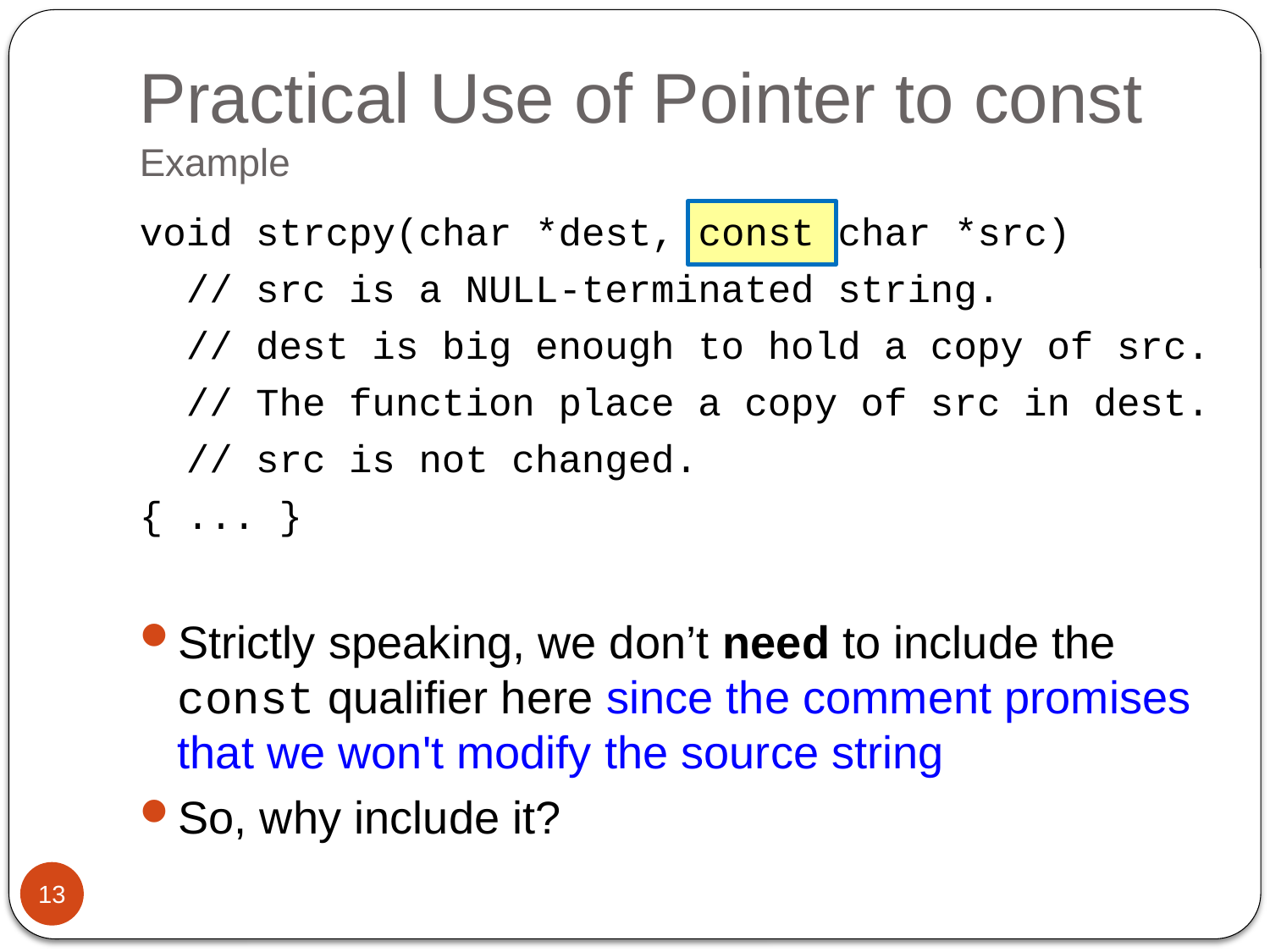

# Practical Use of Pointer to const Example
void strcpy(char *dest, const char *src)
  // src is a NULL-terminated string.
  // dest is big enough to hold a copy of src.
  // The function place a copy of src in dest.
  // src is not changed.
{ ... }

Strictly speaking, we don’t need to include the const qualifier here since the comment promises that we won't modify the source string
So, why include it?

13